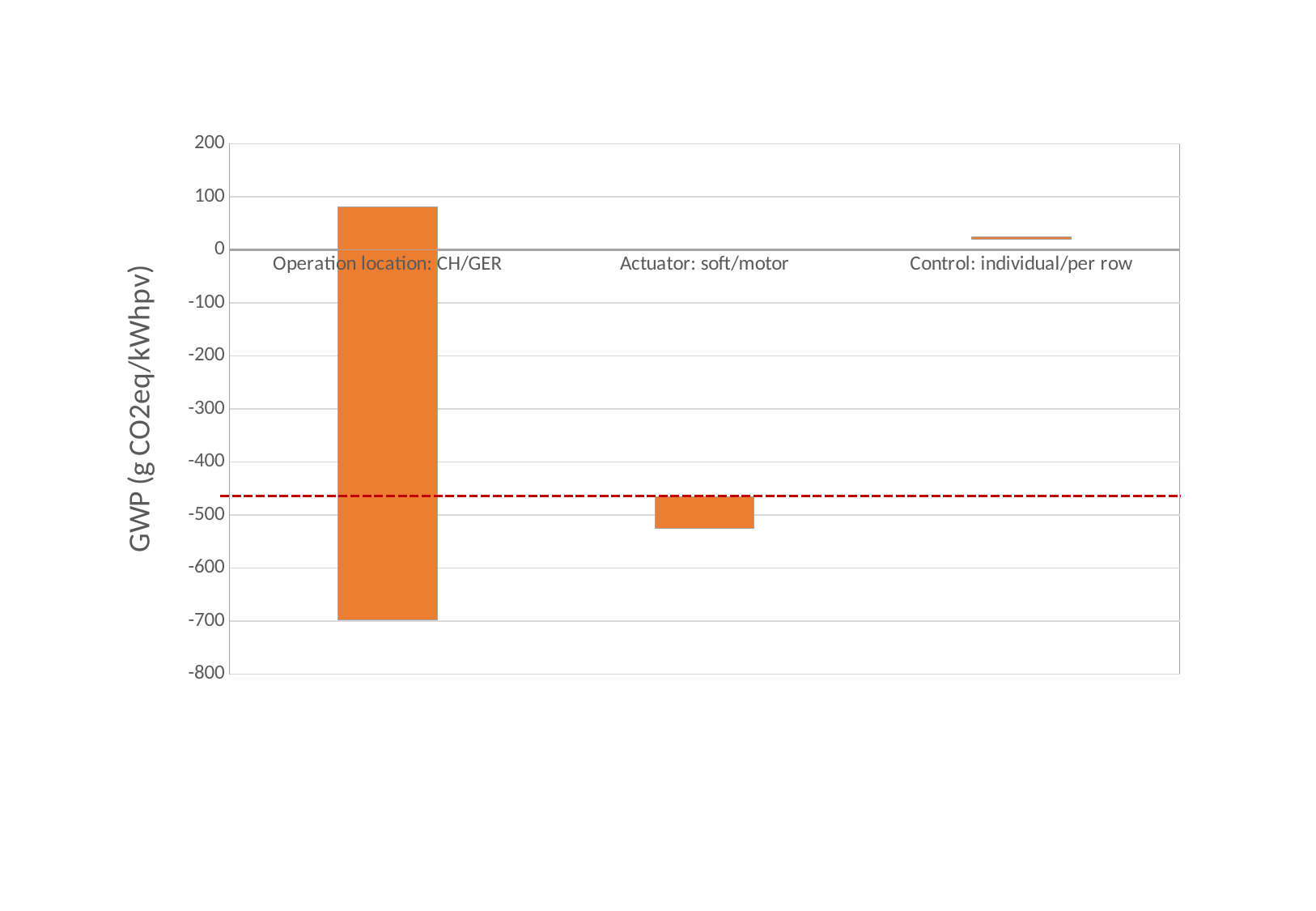

### Chart

| Category | Series 1 | Series 2 |
|---|---|---|
| Operation location: CH/GER | -698.1 | 80.7 |
| Actuator: soft/motor | -465.3 | -60.30000000000001 |
| Control: individual/per row | 20.0 | 5.0 |